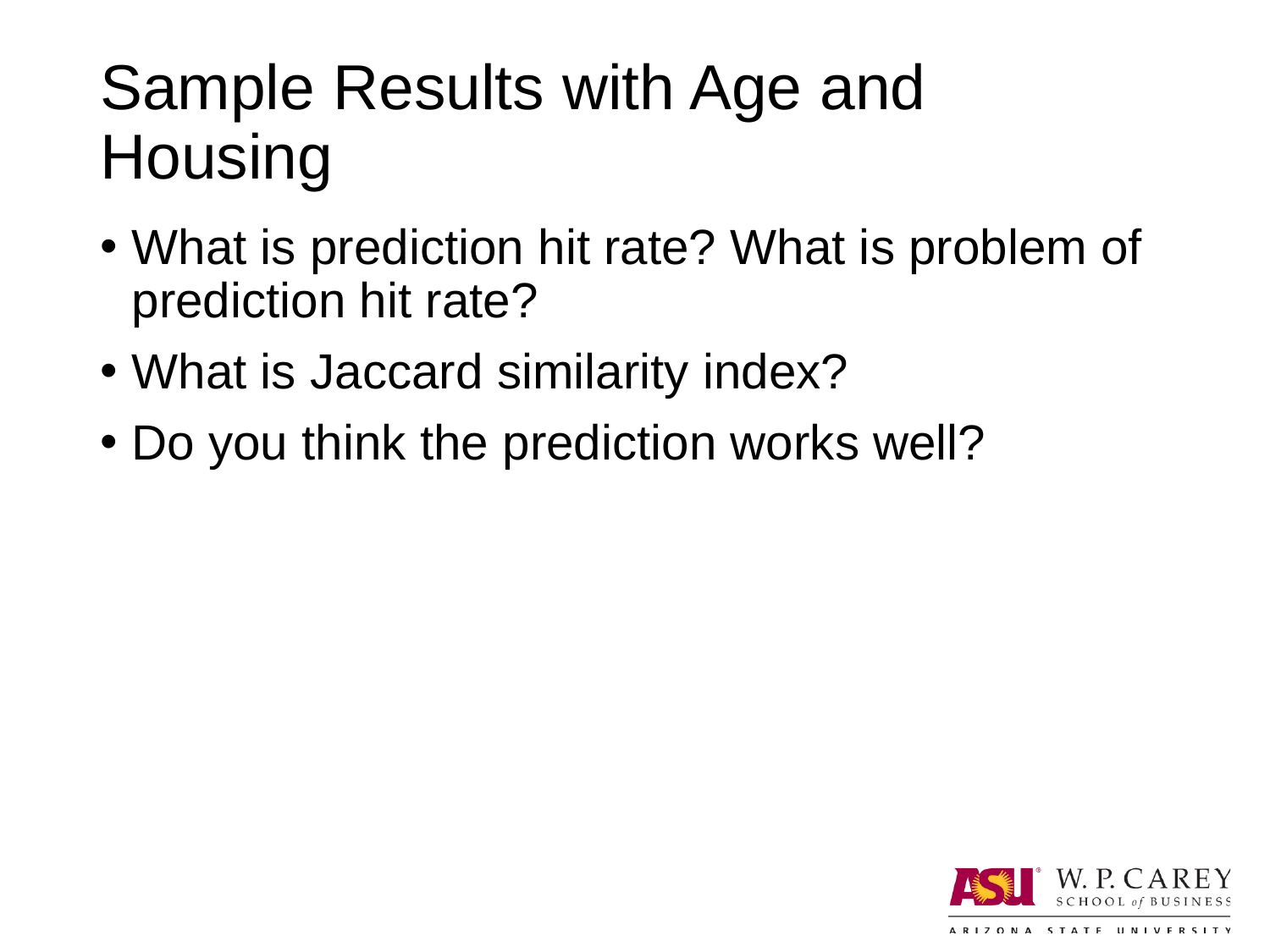

# Sample Results with Age and Housing
What is prediction hit rate? What is problem of prediction hit rate?
What is Jaccard similarity index?
Do you think the prediction works well?